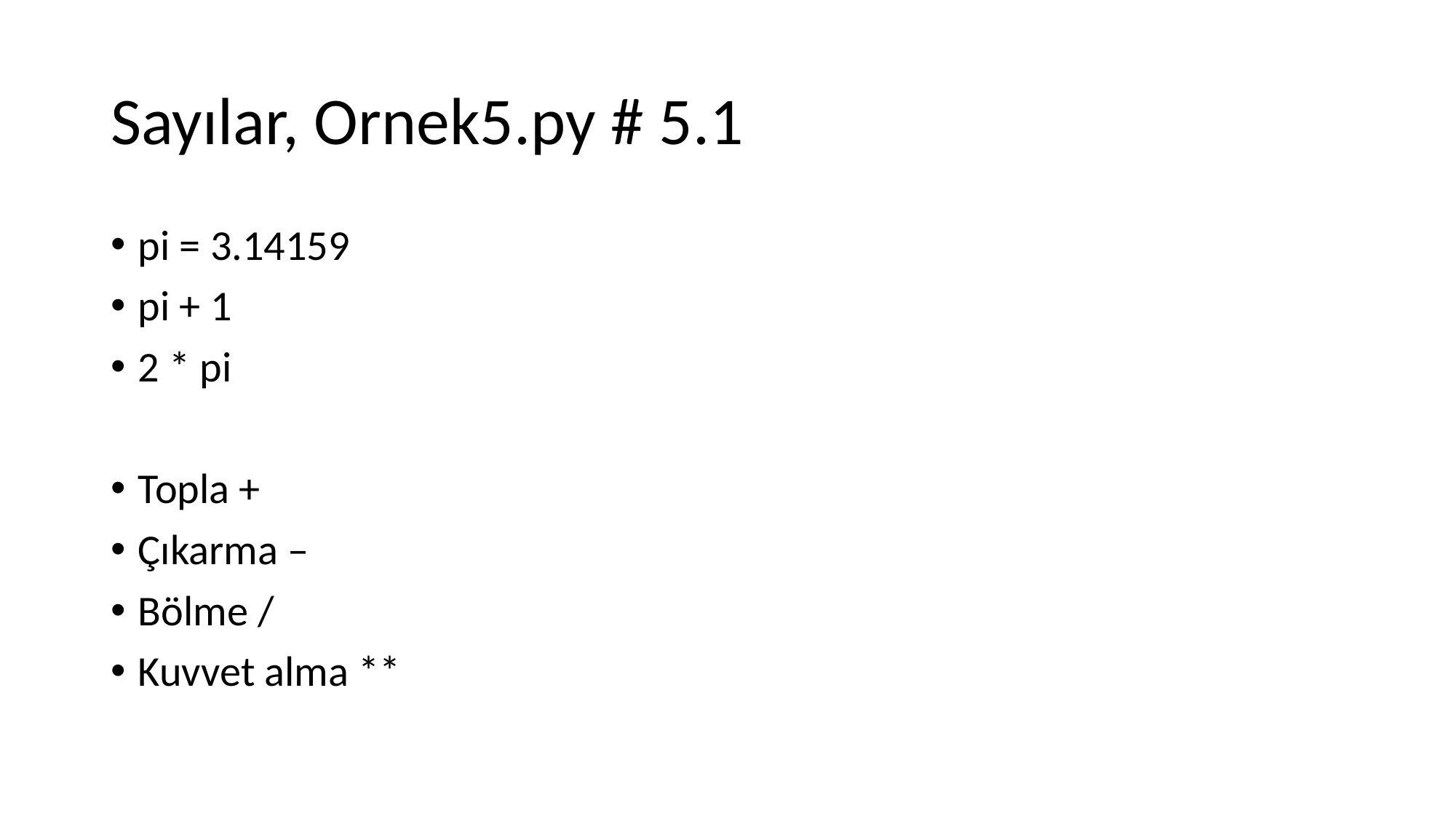

# Sayılar, Ornek5.py # 5.1
pi = 3.14159
pi + 1
2 * pi

Topla +
Çıkarma –
Bölme /
Kuvvet alma **